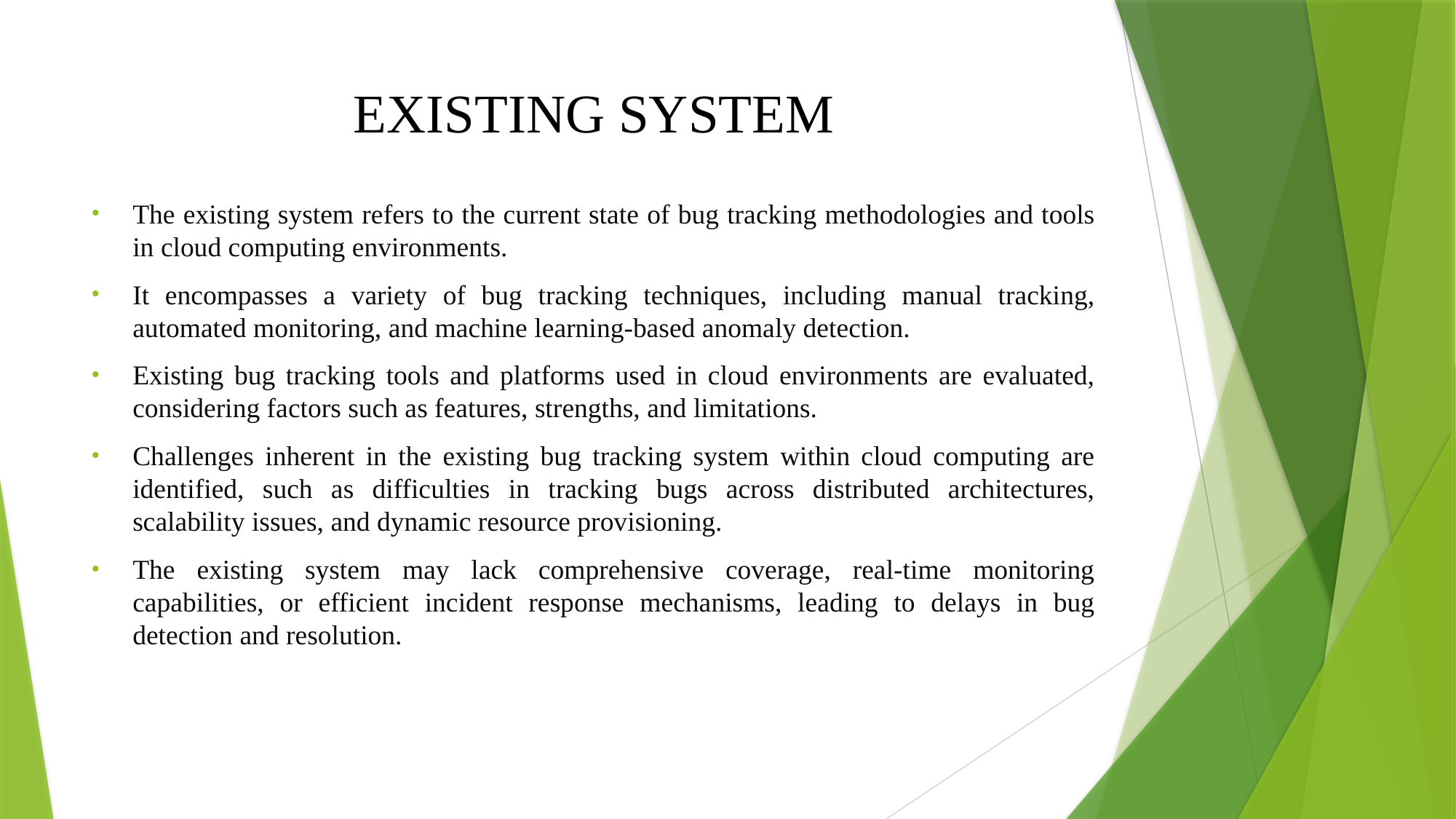

# EXISTING SYSTEM
The existing system refers to the current state of bug tracking methodologies and tools in cloud computing environments.
It encompasses a variety of bug tracking techniques, including manual tracking, automated monitoring, and machine learning-based anomaly detection.
Existing bug tracking tools and platforms used in cloud environments are evaluated, considering factors such as features, strengths, and limitations.
Challenges inherent in the existing bug tracking system within cloud computing are identified, such as difficulties in tracking bugs across distributed architectures, scalability issues, and dynamic resource provisioning.
The existing system may lack comprehensive coverage, real-time monitoring capabilities, or efficient incident response mechanisms, leading to delays in bug detection and resolution.